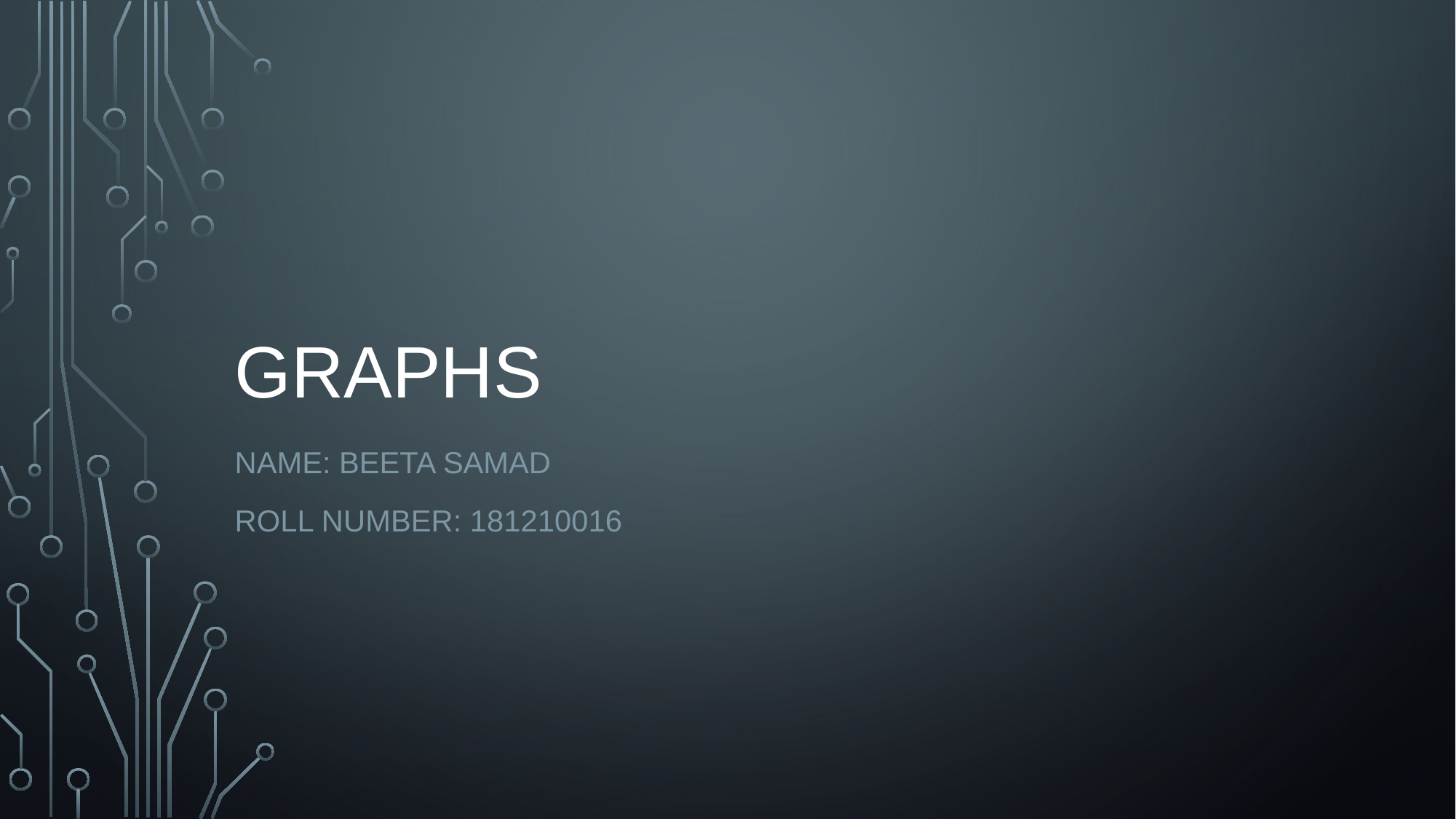

# Graphs
Name: Beeta samad
Roll Number: 181210016